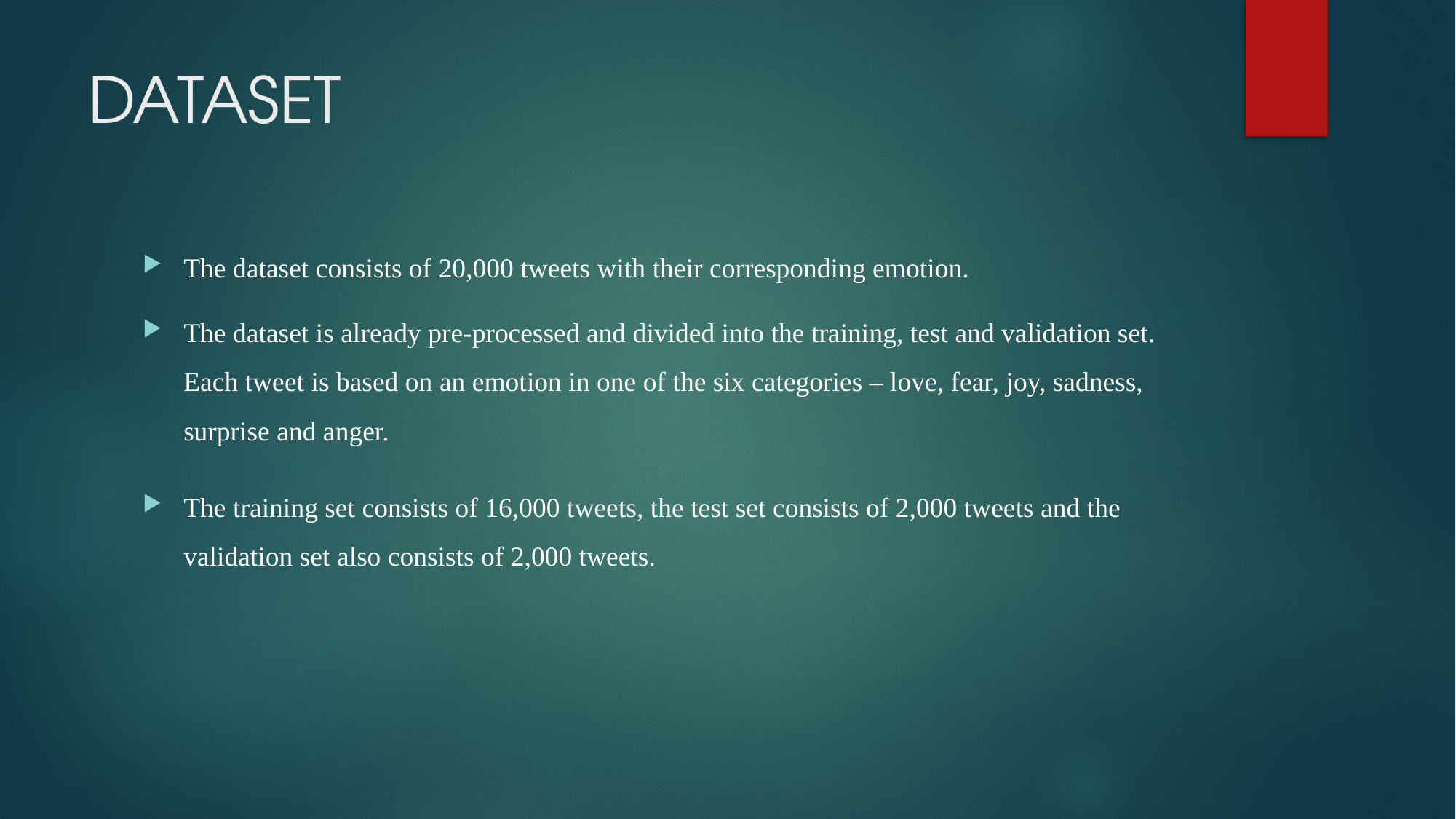

# DATASET
The dataset consists of 20,000 tweets with their corresponding emotion.
The dataset is already pre-processed and divided into the training, test and validation set. Each tweet is based on an emotion in one of the six categories – love, fear, joy, sadness, surprise and anger.
The training set consists of 16,000 tweets, the test set consists of 2,000 tweets and the validation set also consists of 2,000 tweets.